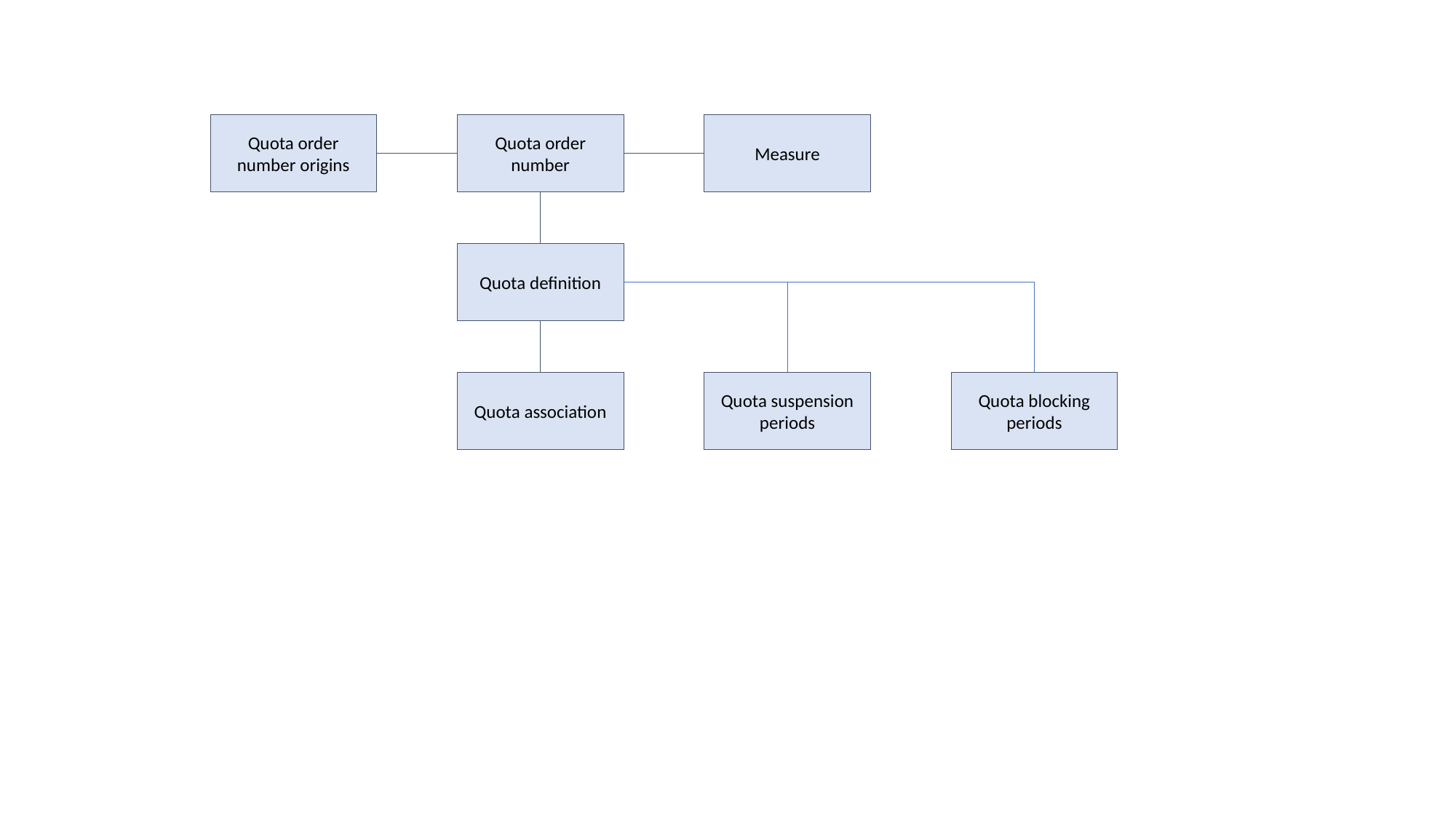

Quota order number origins
Quota order number
Measure
Quota definition
Quota association
Quota suspension periods
Quota blocking periods